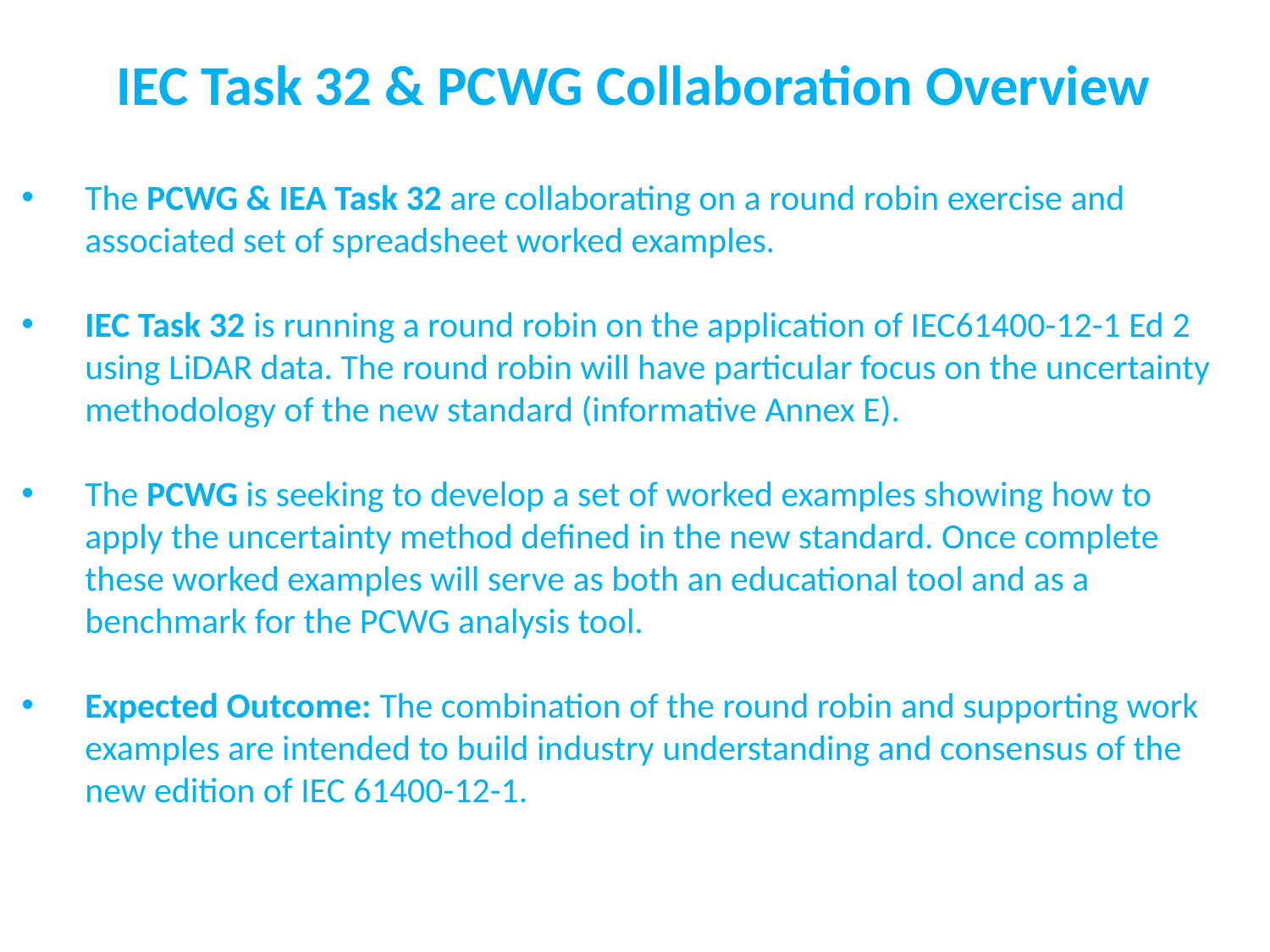

IEC Task 32 & PCWG Collaboration Overview
The PCWG & IEA Task 32 are collaborating on a round robin exercise and associated set of spreadsheet worked examples.

IEC Task 32 is running a round robin on the application of IEC61400-12-1 Ed 2 using LiDAR data. The round robin will have particular focus on the uncertainty methodology of the new standard (informative Annex E).

The PCWG is seeking to develop a set of worked examples showing how to apply the uncertainty method defined in the new standard. Once complete these worked examples will serve as both an educational tool and as a benchmark for the PCWG analysis tool.

Expected Outcome: The combination of the round robin and supporting work examples are intended to build industry understanding and consensus of the new edition of IEC 61400-12-1.